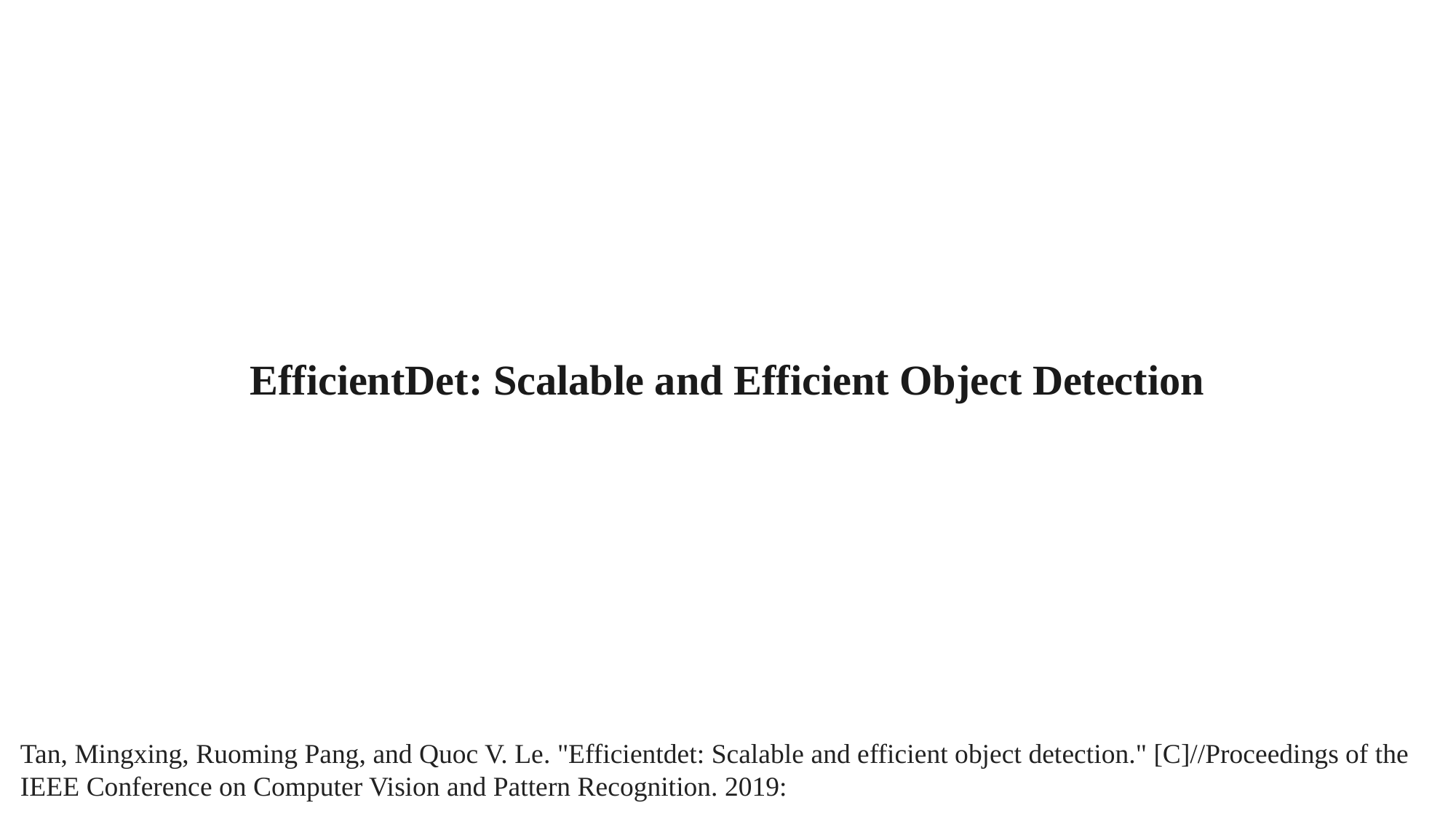

EfficientDet: Scalable and Efficient Object Detection
Tan, Mingxing, Ruoming Pang, and Quoc V. Le. "Efficientdet: Scalable and efficient object detection." [C]//Proceedings of the IEEE Conference on Computer Vision and Pattern Recognition. 2019: